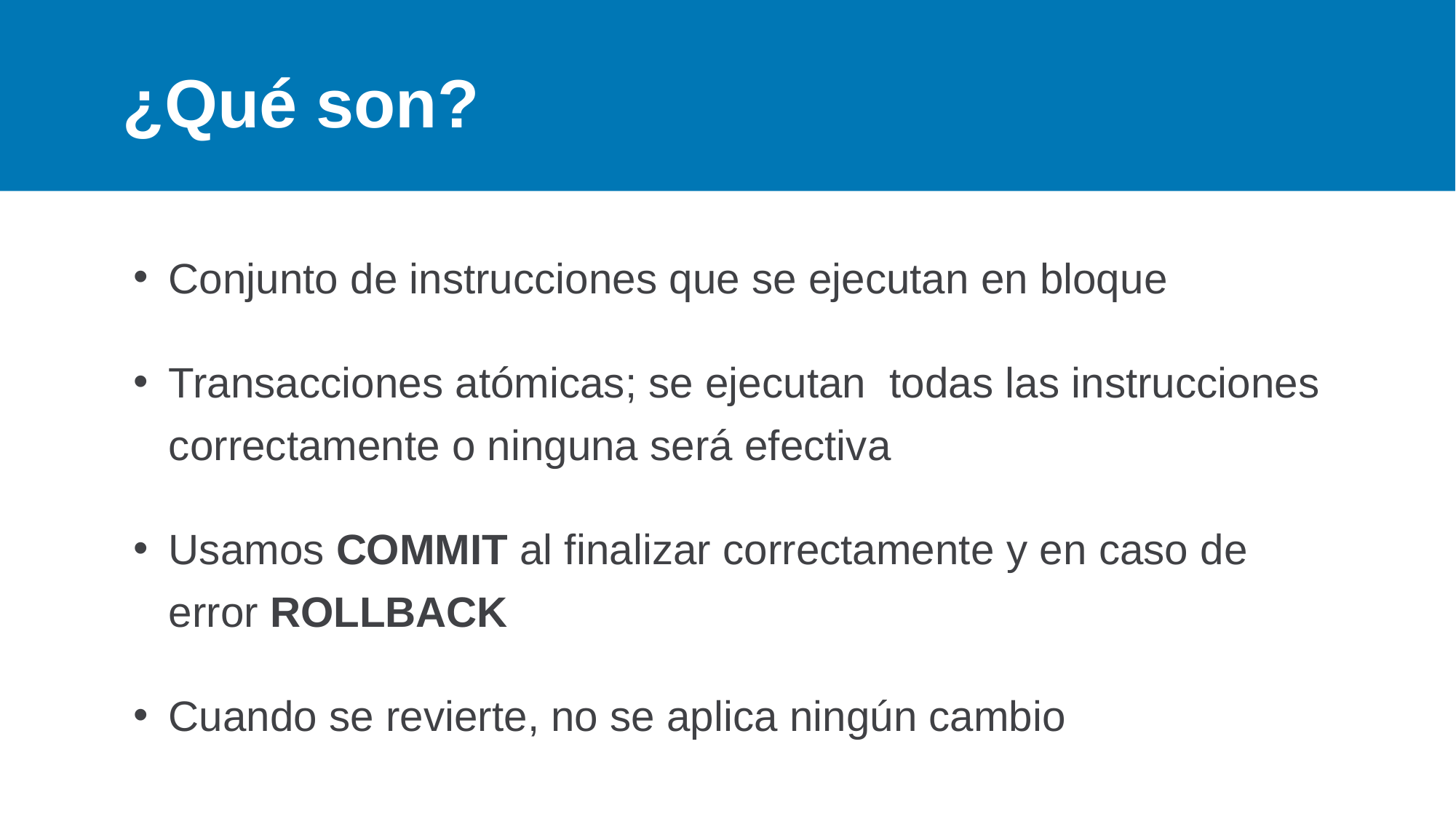

# ¿Qué son?
Conjunto de instrucciones que se ejecutan en bloque
Transacciones atómicas; se ejecutan  todas las instrucciones correctamente o ninguna será efectiva
Usamos COMMIT al finalizar correctamente y en caso de error ROLLBACK
Cuando se revierte, no se aplica ningún cambio
Maximum 5 bullets. If you need more, create a new slide.